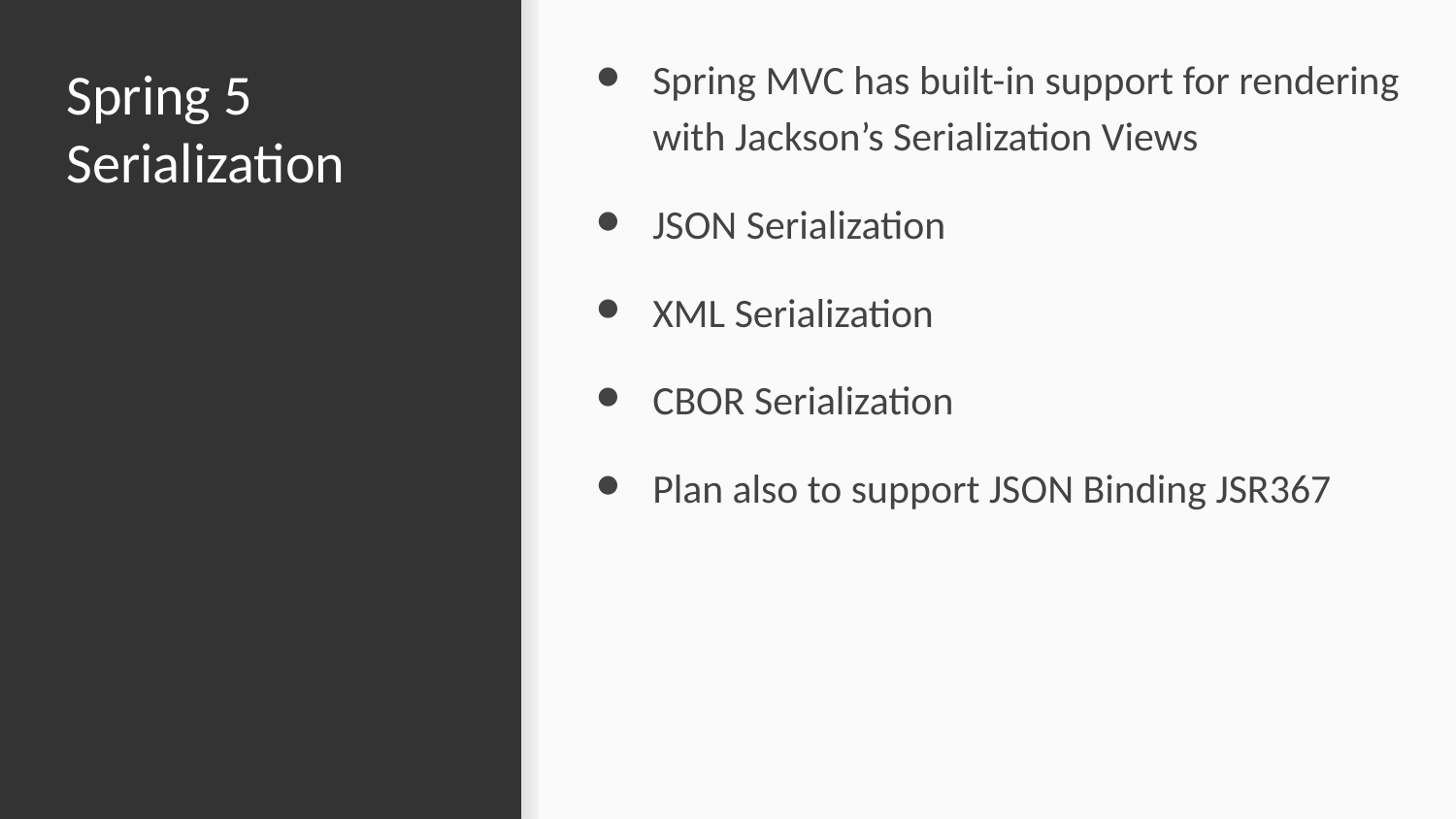

Spring MVC has built-in support for rendering with Jackson’s Serialization Views
JSON Serialization
XML Serialization
CBOR Serialization
Plan also to support JSON Binding JSR367
# Spring 5 Serialization